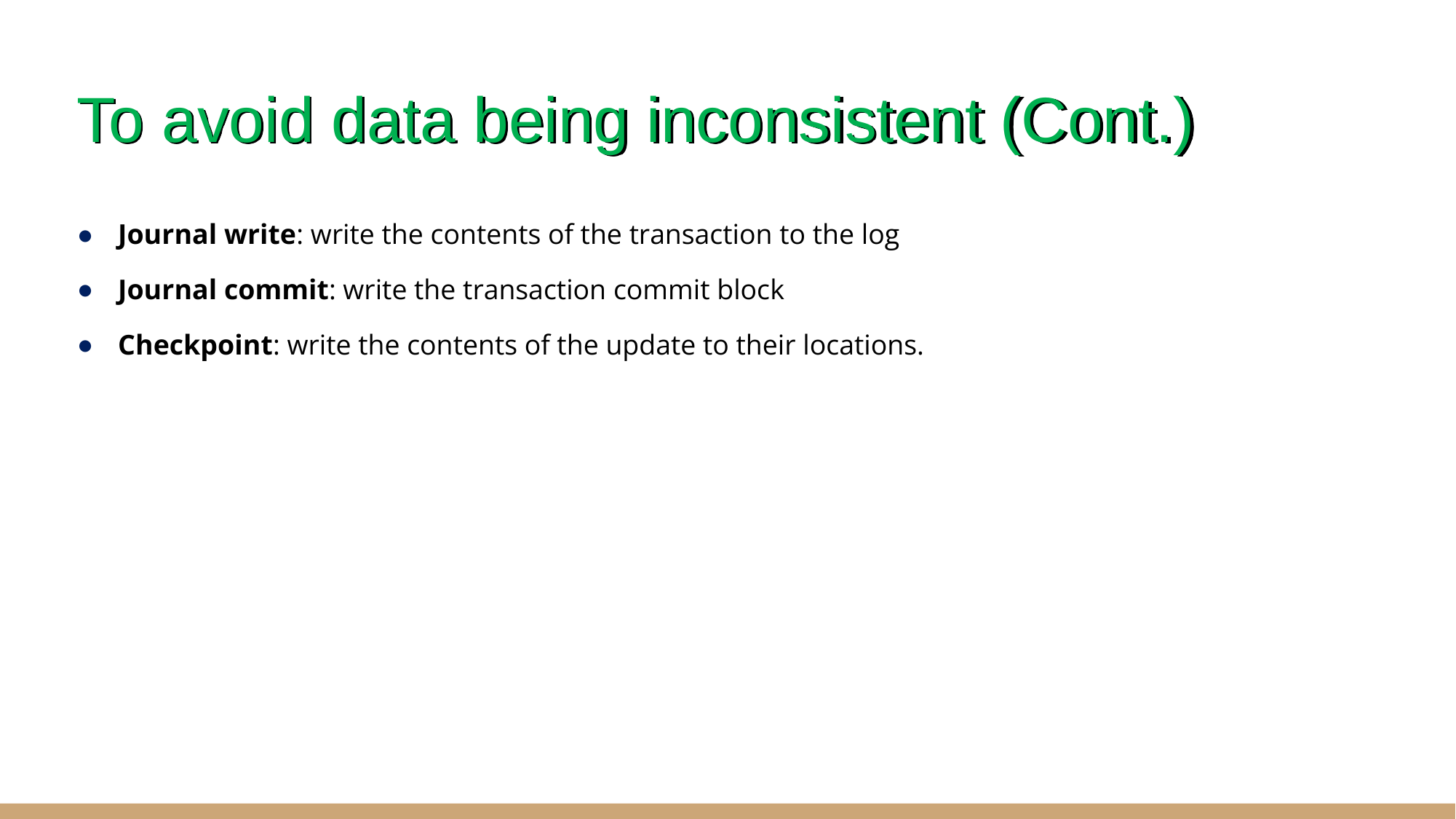

# To avoid data being inconsistent (Cont.)
Journal write: write the contents of the transaction to the log
Journal commit: write the transaction commit block
Checkpoint: write the contents of the update to their locations.
57